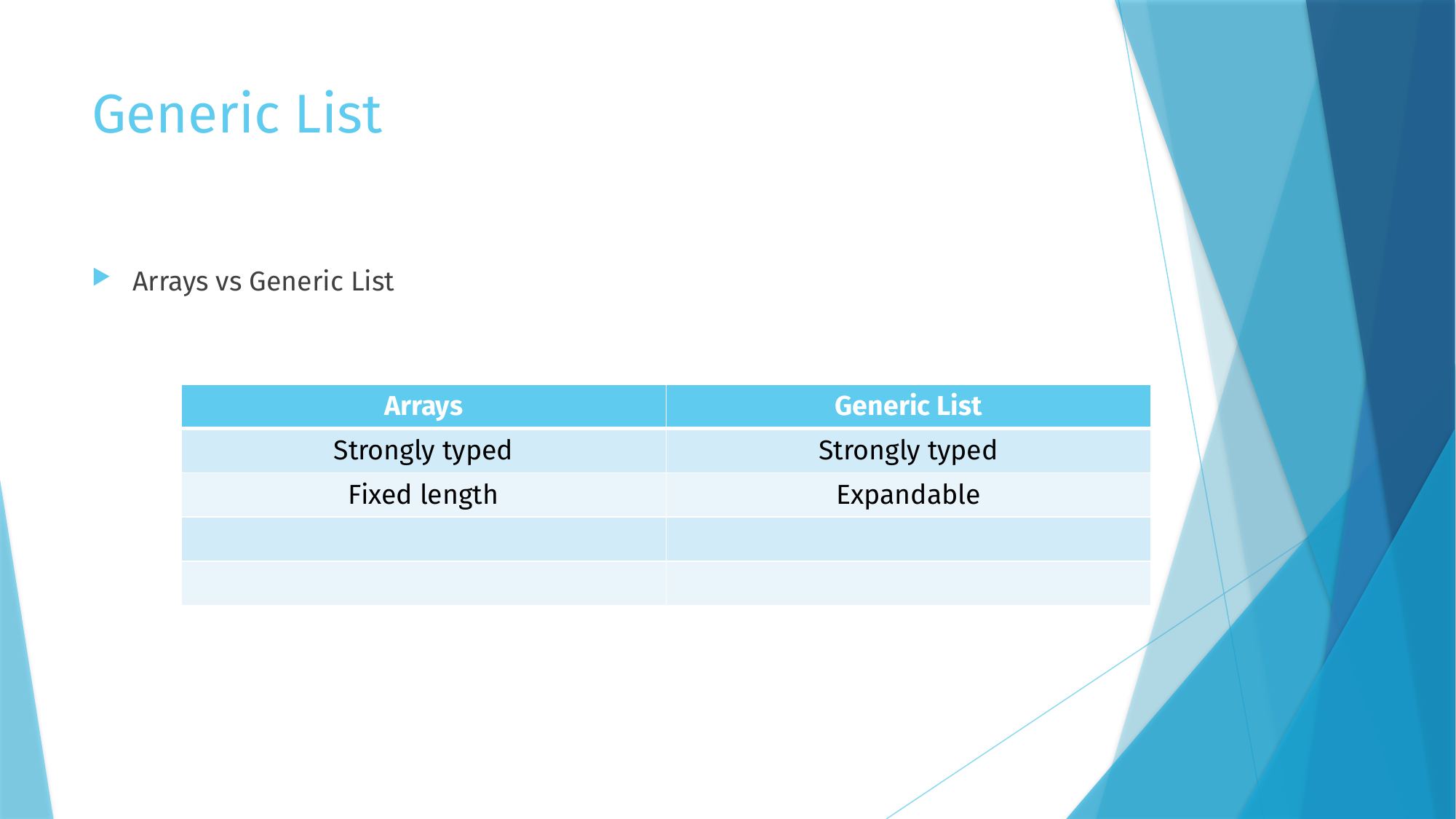

# Generic List
Arrays vs Generic List

| Arrays | Generic List |
| --- | --- |
| Strongly typed | Strongly typed |
| Fixed length | Expandable |
|  |  |
|  |  |